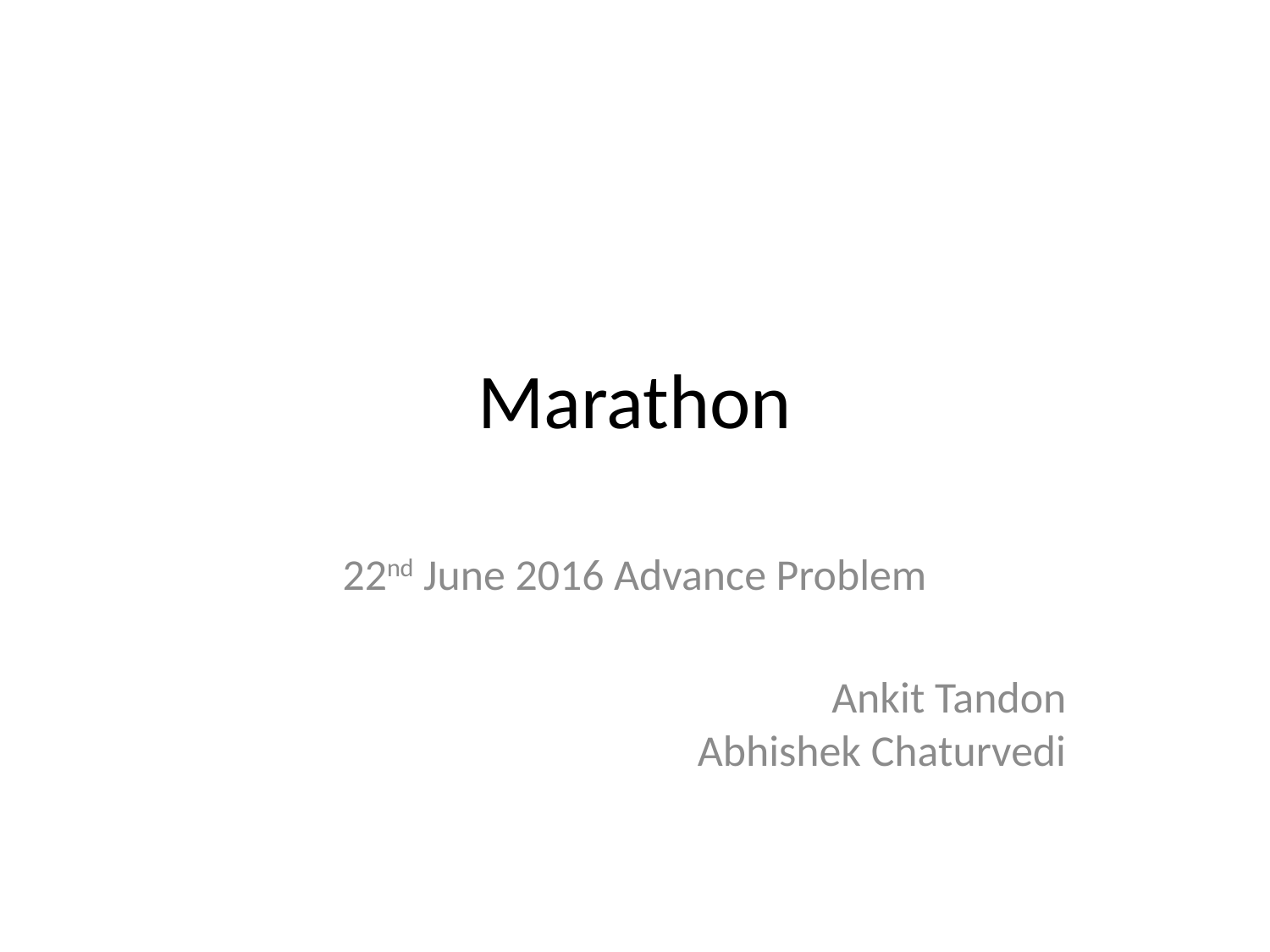

# Marathon
22nd June 2016 Advance Problem

Ankit Tandon
Abhishek Chaturvedi